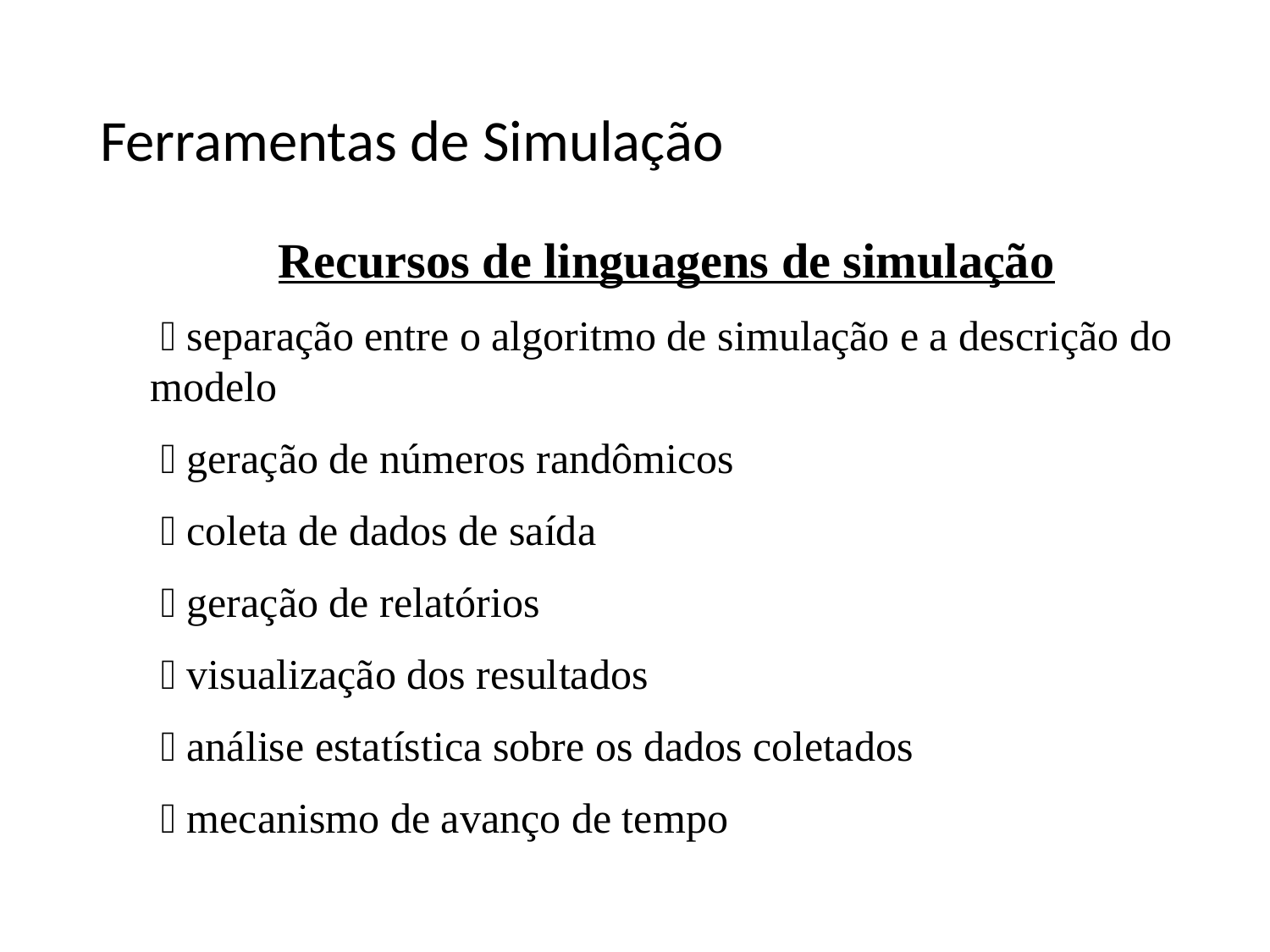

# Ferramentas de Simulação
Recursos de linguagens de simulação
 • separação entre o algoritmo de simulação e a descrição do modelo
 • geração de números randômicos
 • coleta de dados de saída
 • geração de relatórios
 • visualização dos resultados
 • análise estatística sobre os dados coletados
 • mecanismo de avanço de tempo